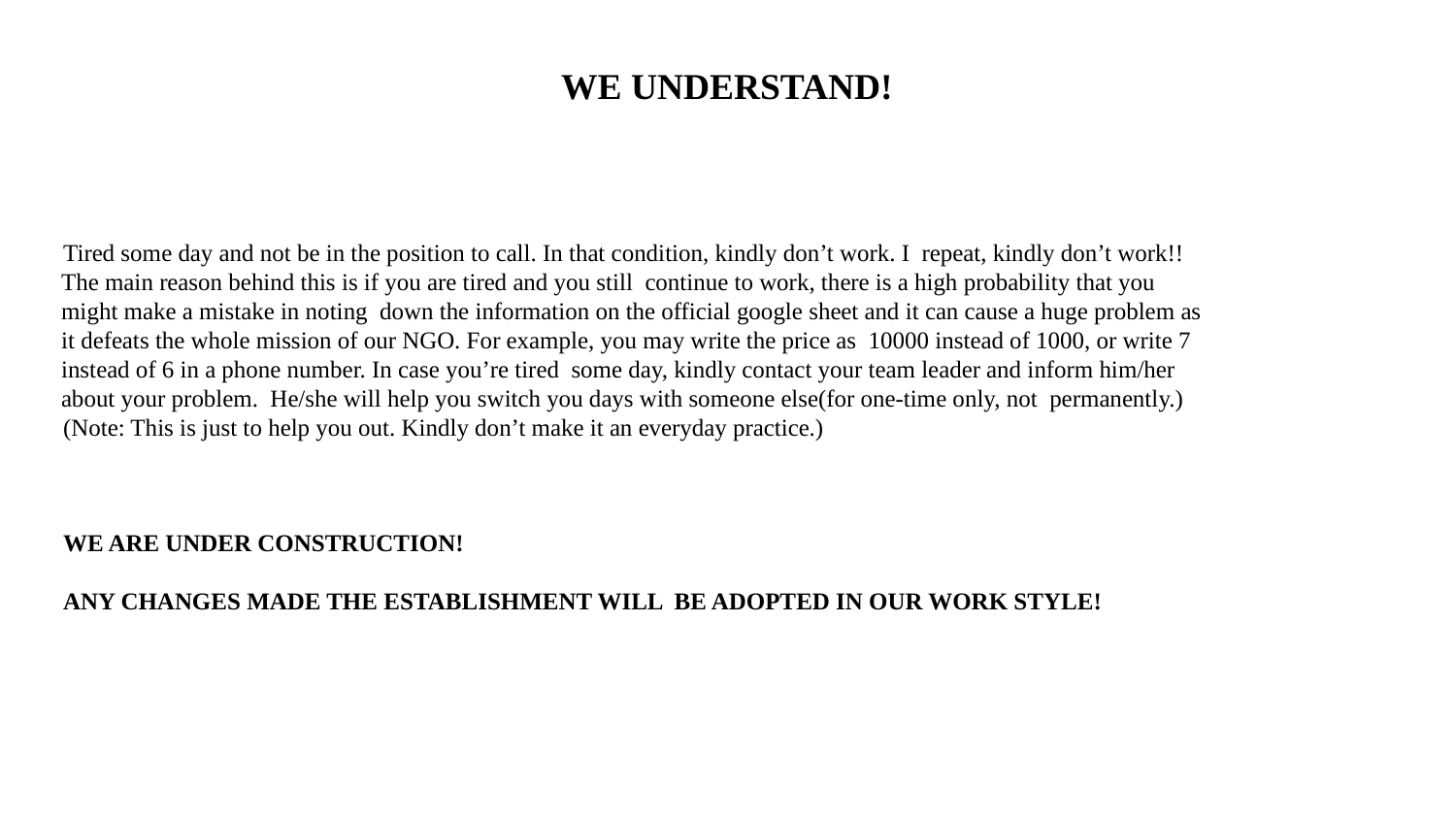

WE UNDERSTAND!

Tired some day and not be in the position to call. In that condition, kindly don’t work. I  repeat, kindly don’t work!! The main reason behind this is if you are tired and you still  continue to work, there is a high probability that you might make a mistake in noting  down the information on the official google sheet and it can cause a huge problem as  it defeats the whole mission of our NGO. For example, you may write the price as  10000 instead of 1000, or write 7 instead of 6 in a phone number. In case you’re tired  some day, kindly contact your team leader and inform him/her about your problem.  He/she will help you switch you days with someone else(for one-time only, not  permanently.)
(Note: This is just to help you out. Kindly don’t make it an everyday practice.)

WE ARE UNDER CONSTRUCTION!

ANY CHANGES MADE THE ESTABLISHMENT WILL  BE ADOPTED IN OUR WORK STYLE!